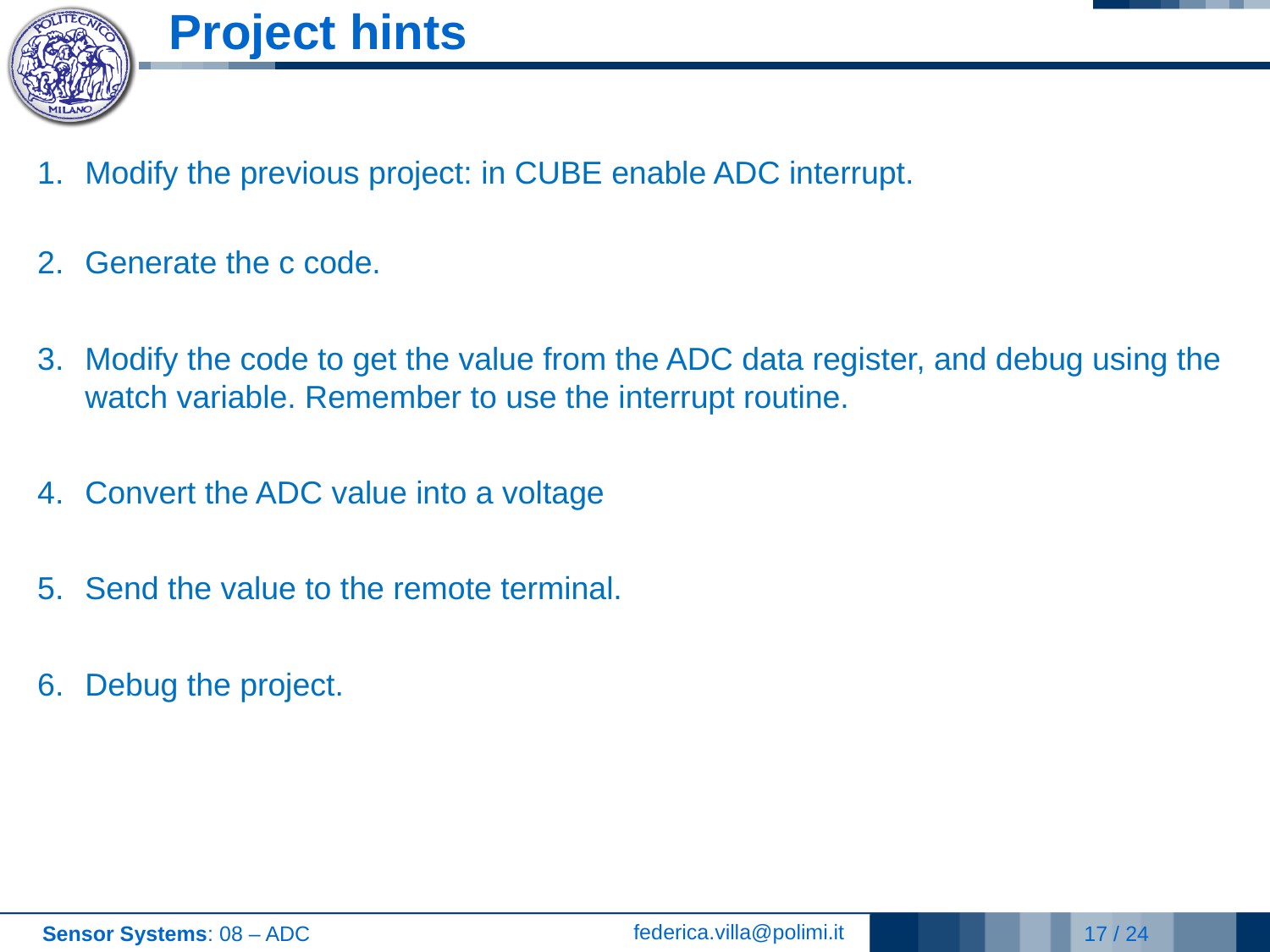

# Project hints
Modify the previous project: in CUBE enable ADC interrupt.

Generate the c code.

Modify the code to get the value from the ADC data register, and debug using the watch variable. Remember to use the interrupt routine.

Convert the ADC value into a voltage

Send the value to the remote terminal.

Debug the project.